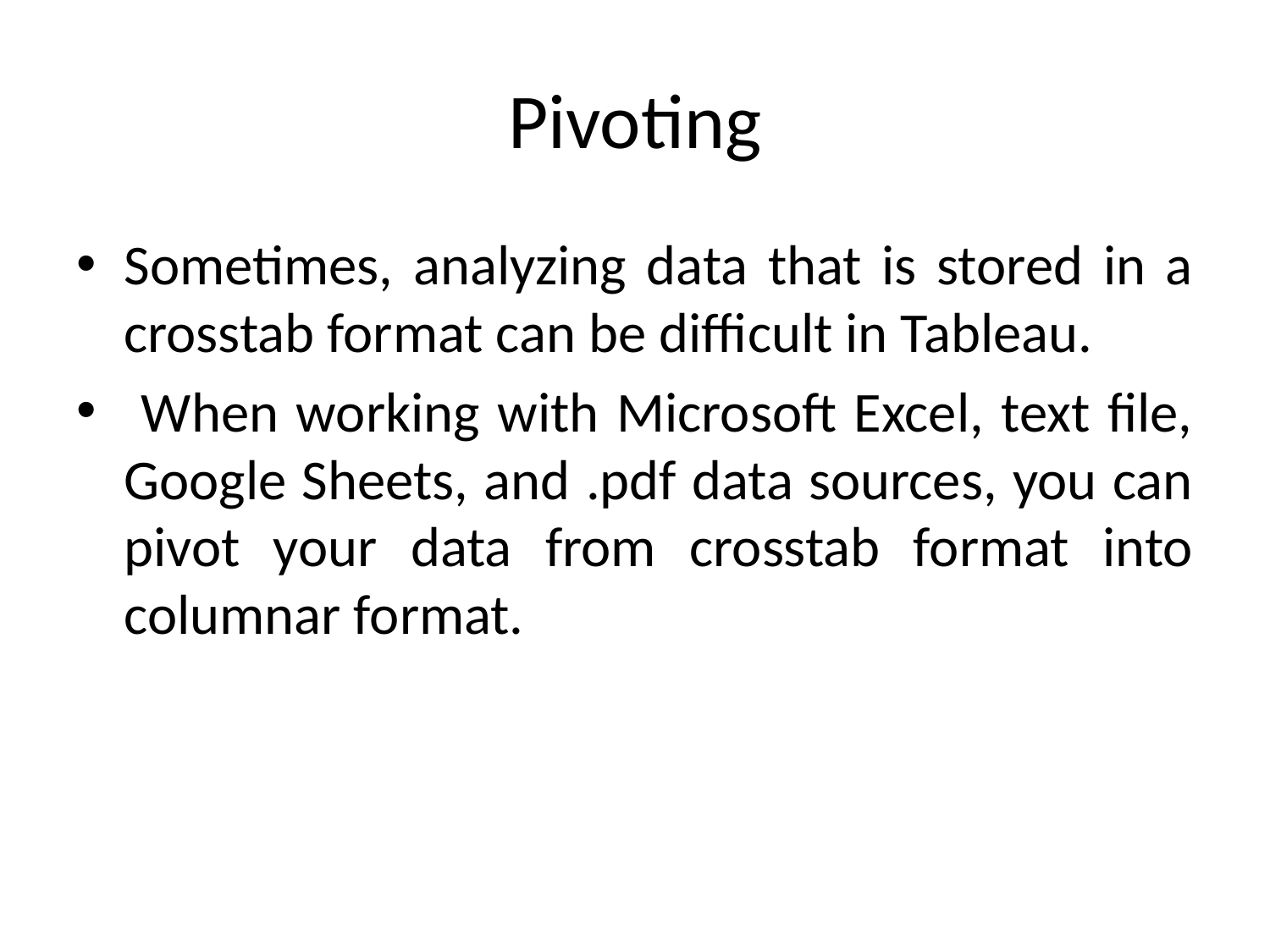

# Pivoting
Sometimes, analyzing data that is stored in a crosstab format can be difficult in Tableau.
 When working with Microsoft Excel, text file, Google Sheets, and .pdf data sources, you can pivot your data from crosstab format into columnar format.